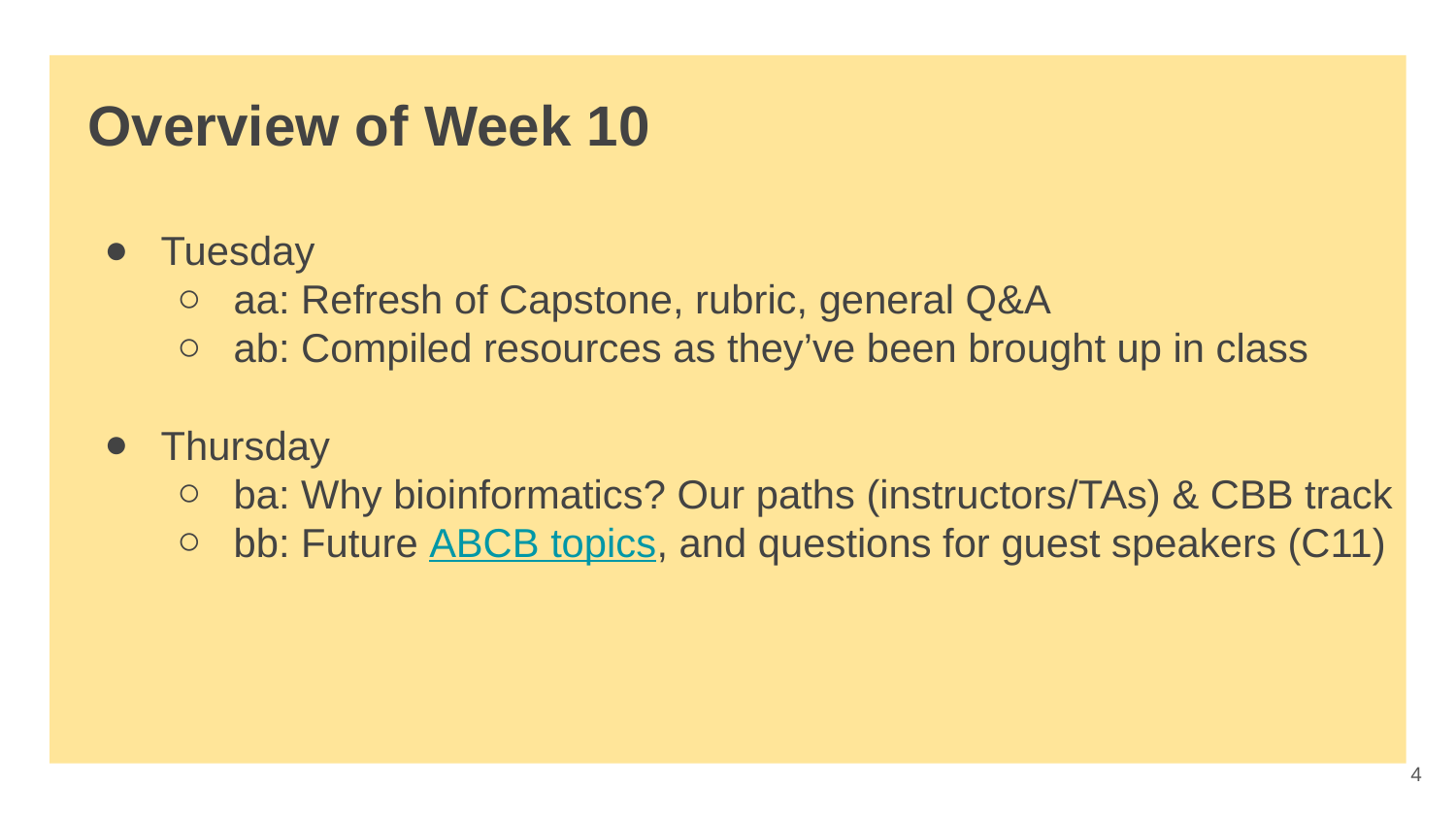

# Overview of Week 10

Tuesday
aa: Refresh of Capstone, rubric, general Q&A
ab: Compiled resources as they’ve been brought up in class
Thursday
ba: Why bioinformatics? Our paths (instructors/TAs) & CBB track
bb: Future ABCB topics, and questions for guest speakers (C11)

4